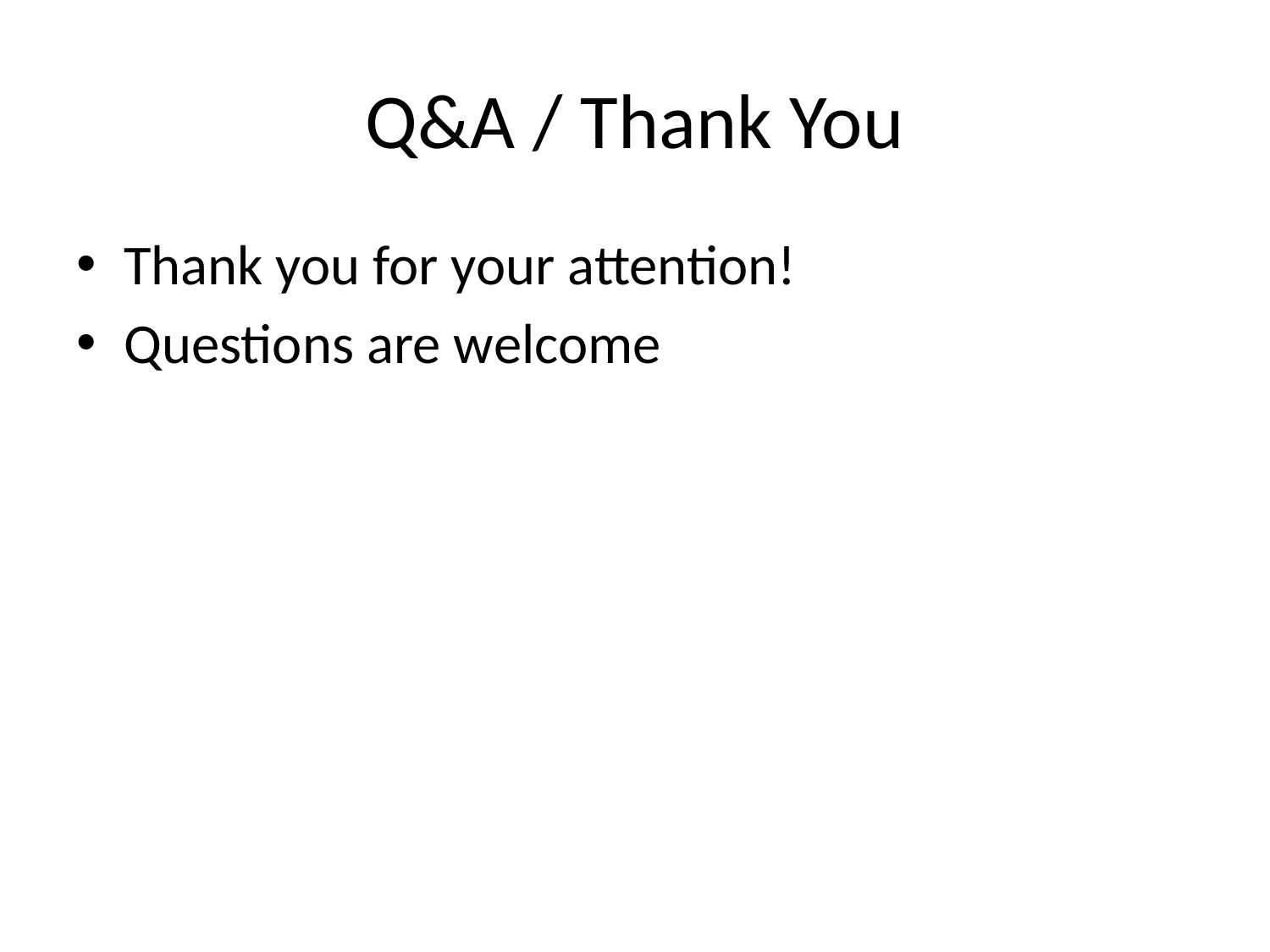

# Q&A / Thank You
Thank you for your attention!
Questions are welcome